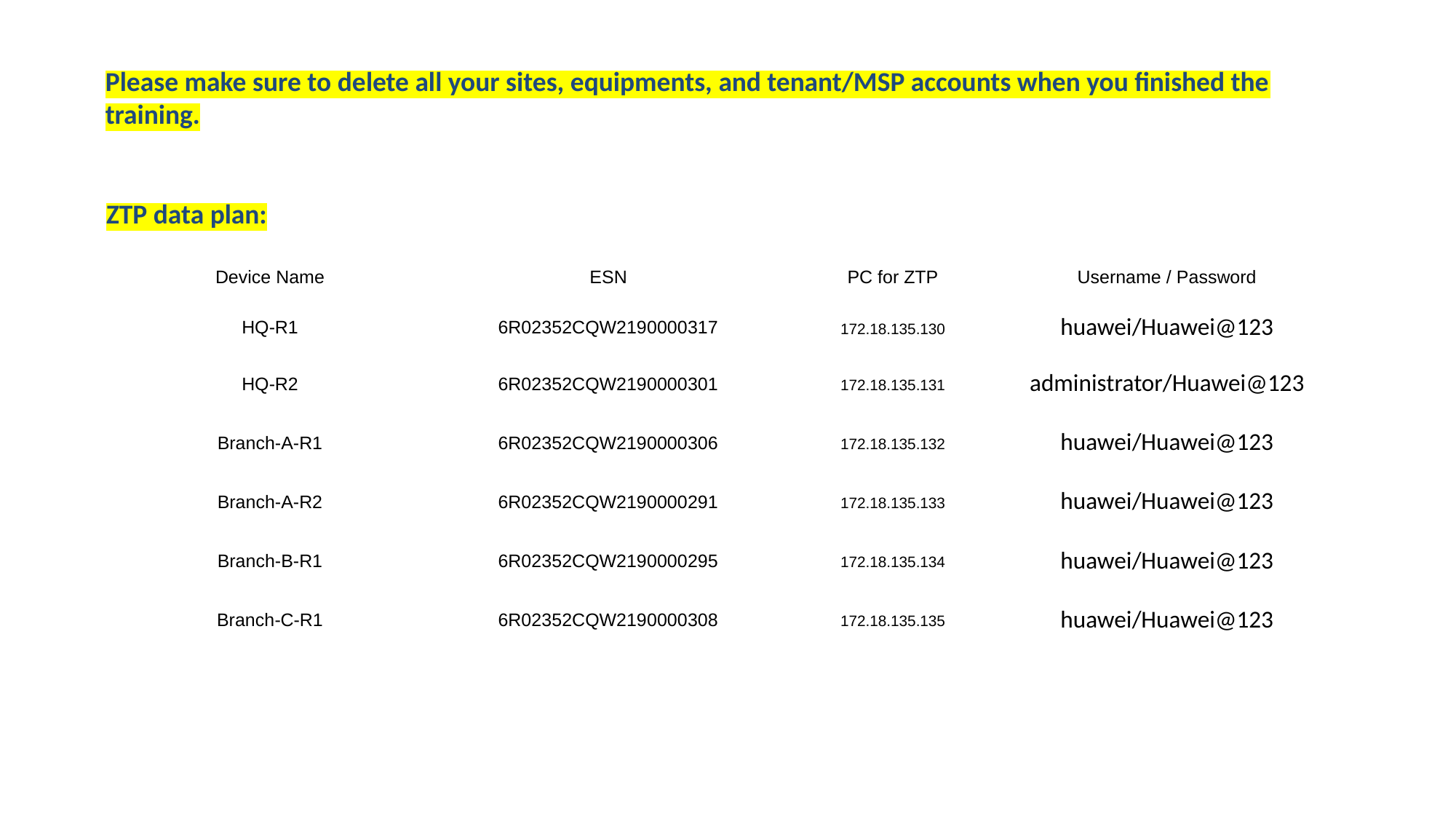

Please make sure to delete all your sites, equipments, and tenant/MSP accounts when you finished the training.
ZTP data plan:
| Device Name | ESN | PC for ZTP | Username / Password |
| --- | --- | --- | --- |
| HQ-R1 | 6R02352CQW2190000317 | 172.18.135.130 | huawei/Huawei@123 |
| HQ-R2 | 6R02352CQW2190000301 | 172.18.135.131 | administrator/Huawei@123 |
| Branch-A-R1 | 6R02352CQW2190000306 | 172.18.135.132 | huawei/Huawei@123 |
| Branch-A-R2 | 6R02352CQW2190000291 | 172.18.135.133 | huawei/Huawei@123 |
| Branch-B-R1 | 6R02352CQW2190000295 | 172.18.135.134 | huawei/Huawei@123 |
| Branch-C-R1 | 6R02352CQW2190000308 | 172.18.135.135 | huawei/Huawei@123 |